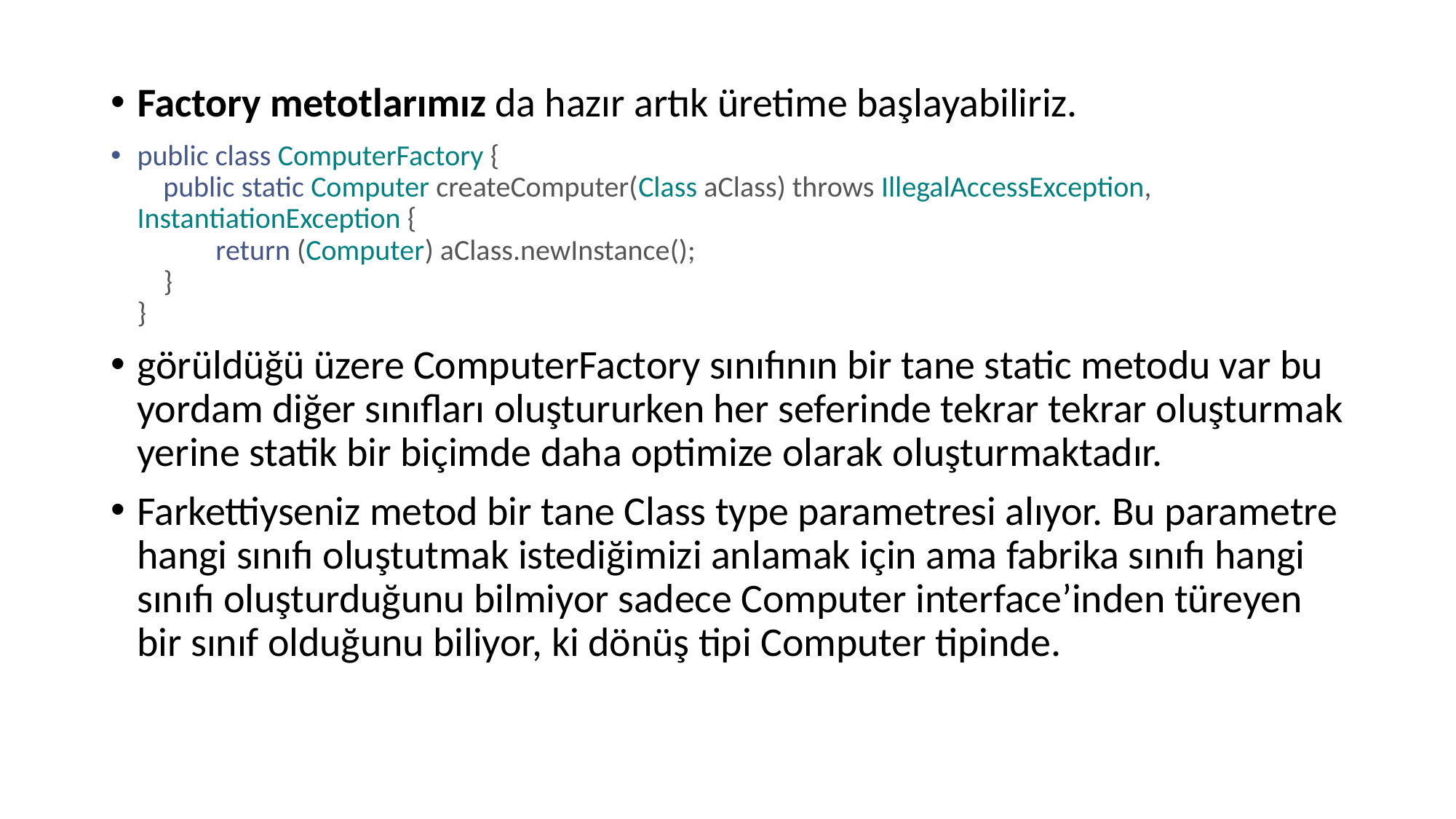

Factory metotlarımız da hazır artık üretime başlayabiliriz.
public class ComputerFactory {
    public static Computer createComputer(Class aClass) throws IllegalAccessException, InstantiationException {
            return (Computer) aClass.newInstance();
    }
}
görüldüğü üzere ComputerFactory sınıfının bir tane static metodu var bu yordam diğer sınıfları oluştururken her seferinde tekrar tekrar oluşturmak yerine statik bir biçimde daha optimize olarak oluşturmaktadır.
Farkettiyseniz metod bir tane Class type parametresi alıyor. Bu parametre hangi sınıfı oluştutmak istediğimizi anlamak için ama fabrika sınıfı hangi sınıfı oluşturduğunu bilmiyor sadece Computer interface’inden türeyen bir sınıf olduğunu biliyor, ki dönüş tipi Computer tipinde.